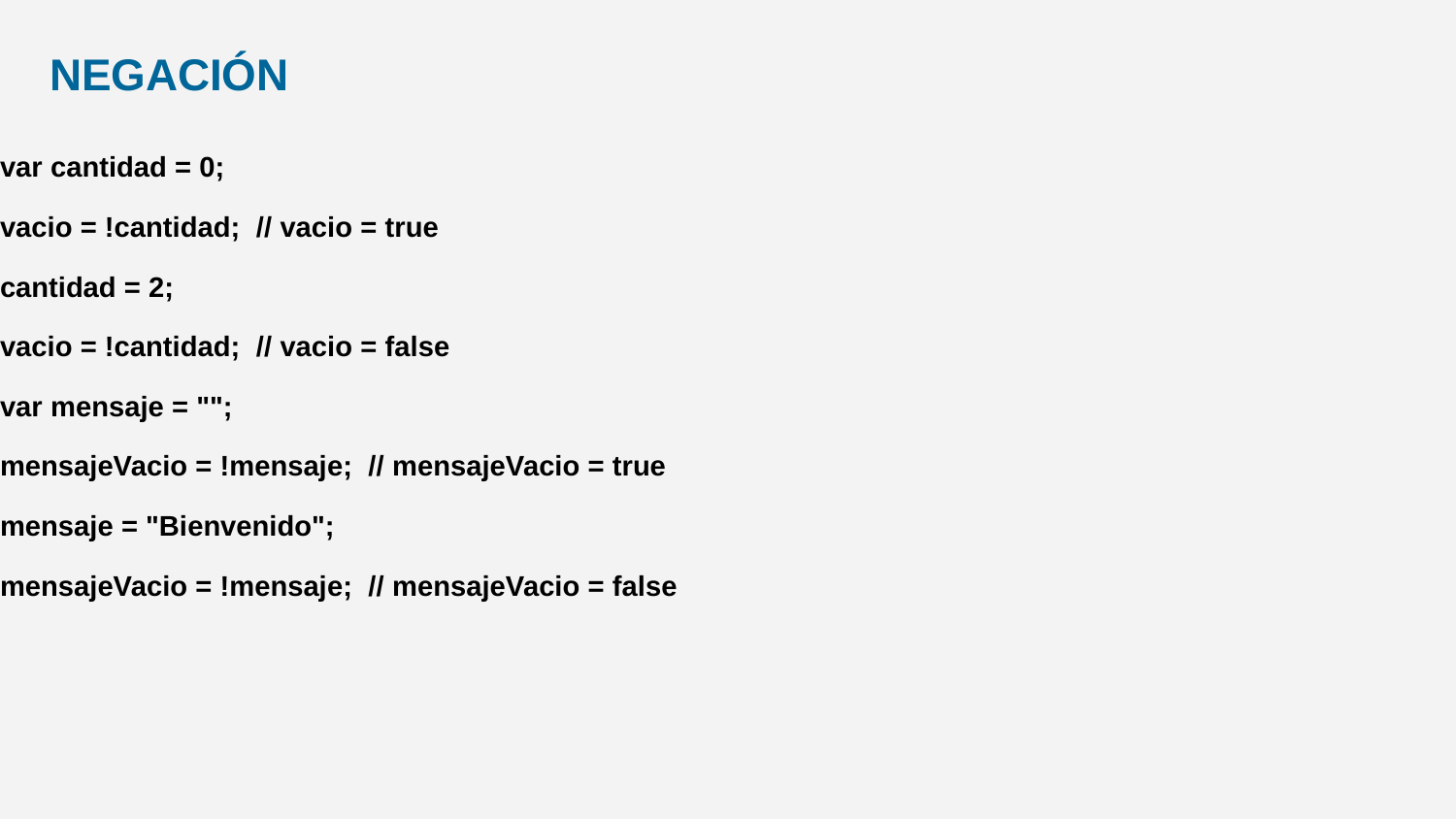

NEGACIÓN

var cantidad = 0;
vacio = !cantidad;  // vacio = true
cantidad = 2;
vacio = !cantidad;  // vacio = false
var mensaje = "";
mensajeVacio = !mensaje;  // mensajeVacio = true
mensaje = "Bienvenido";
mensajeVacio = !mensaje;  // mensajeVacio = false